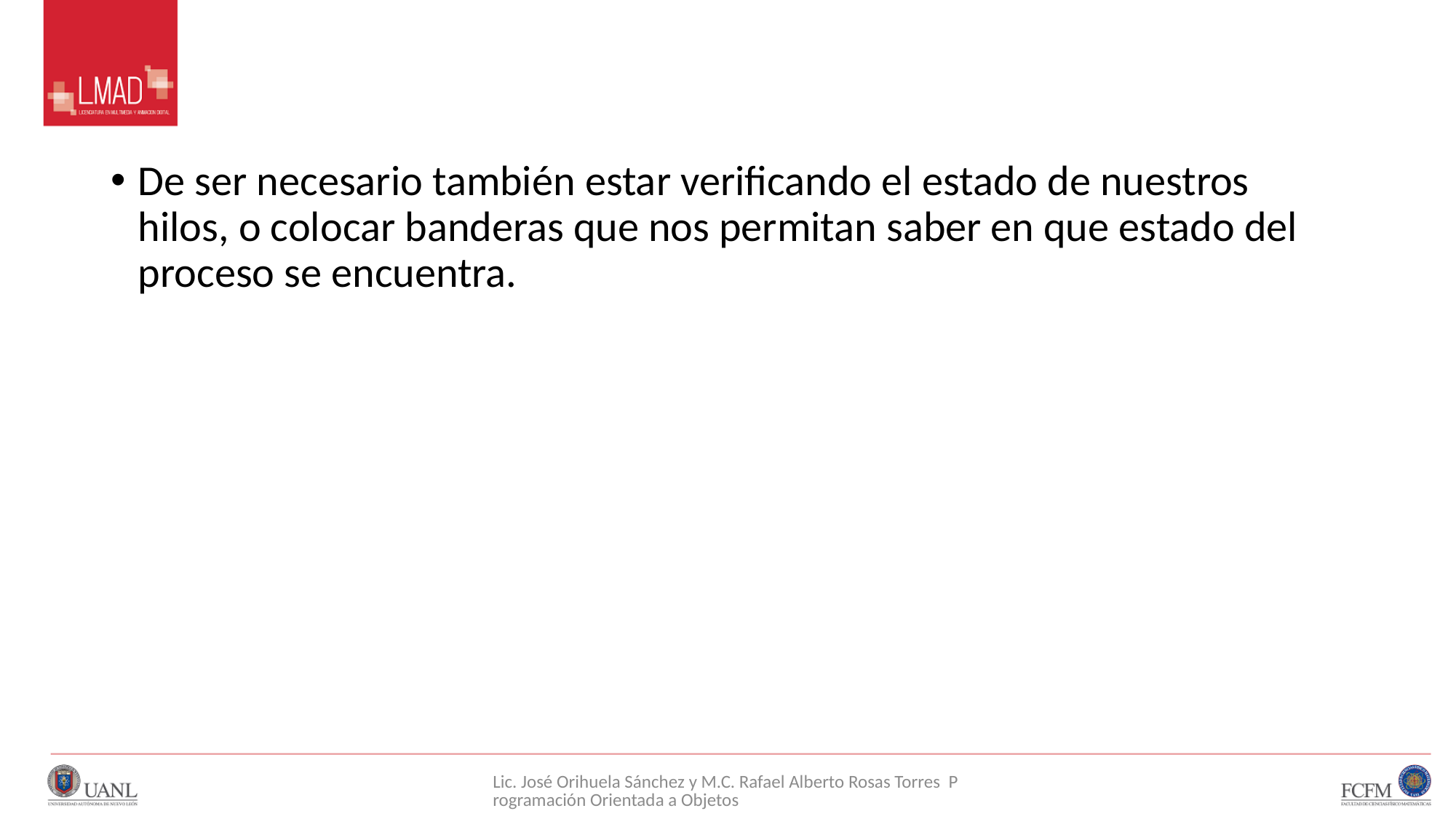

#
De ser necesario también estar verificando el estado de nuestros hilos, o colocar banderas que nos permitan saber en que estado del proceso se encuentra.
Lic. José Orihuela Sánchez y M.C. Rafael Alberto Rosas Torres  Programación Orientada a Objetos